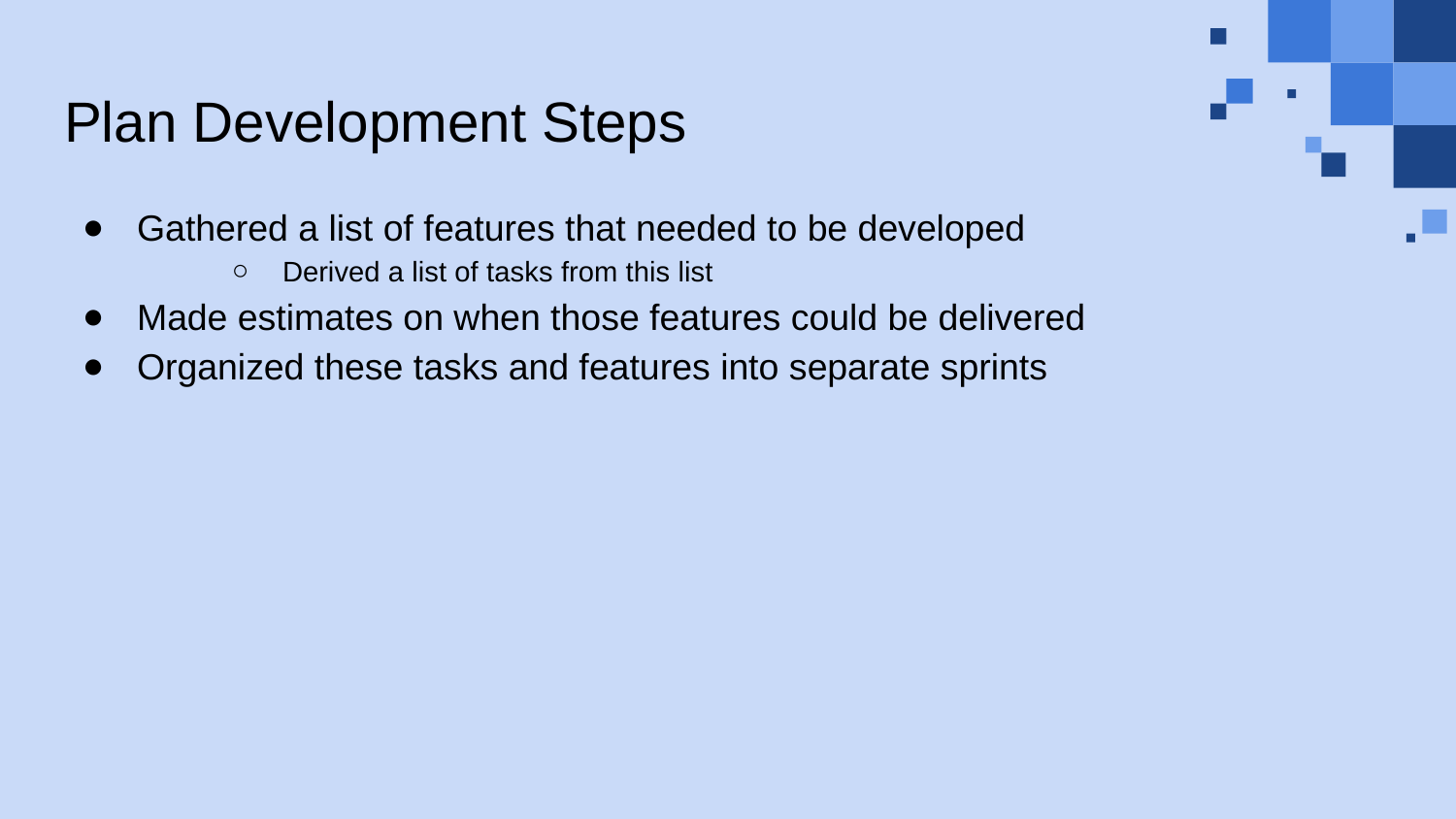

# Plan Development Steps
Gathered a list of features that needed to be developed
Derived a list of tasks from this list
Made estimates on when those features could be delivered
Organized these tasks and features into separate sprints